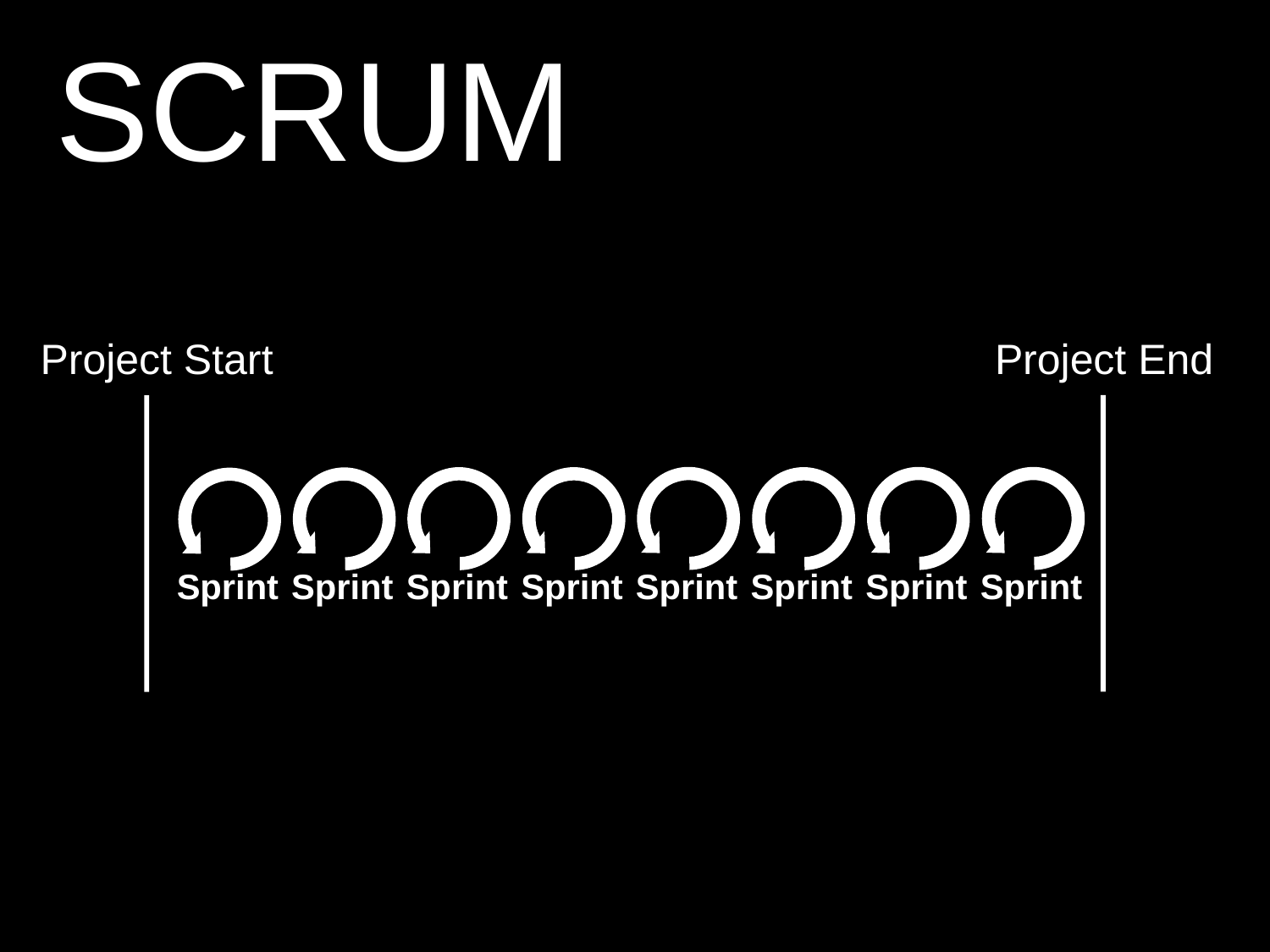

SCRUM

Project End

Project Start

Sprint

Sprint

Sprint

Sprint

Sprint

Sprint

Sprint

Sprint